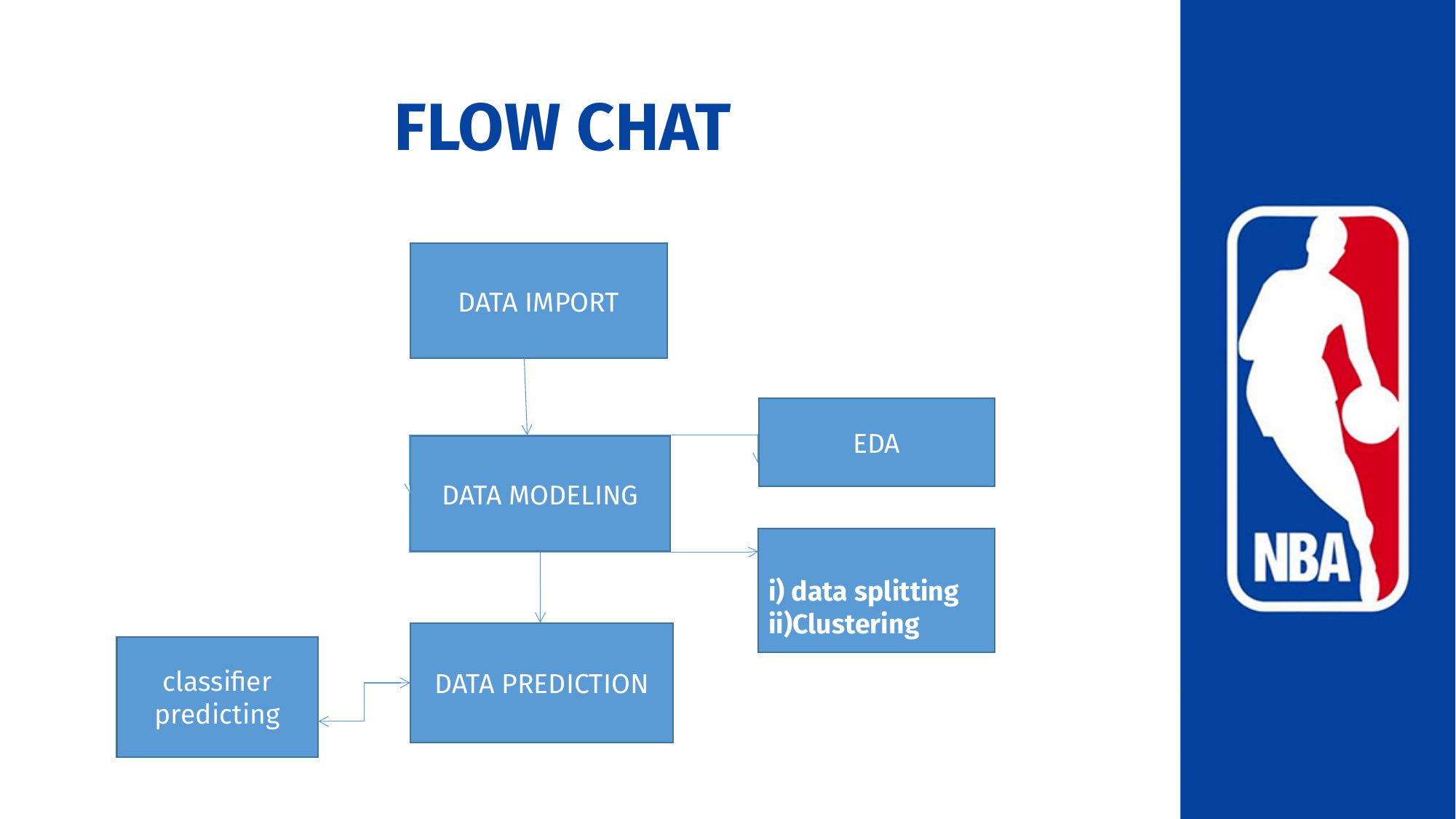

# FLOW CHAT
DATA IMPORT
EDA
DATA MODELING

i) data splitting
ii)Clustering

DATA PREDICTION
classifier predicting